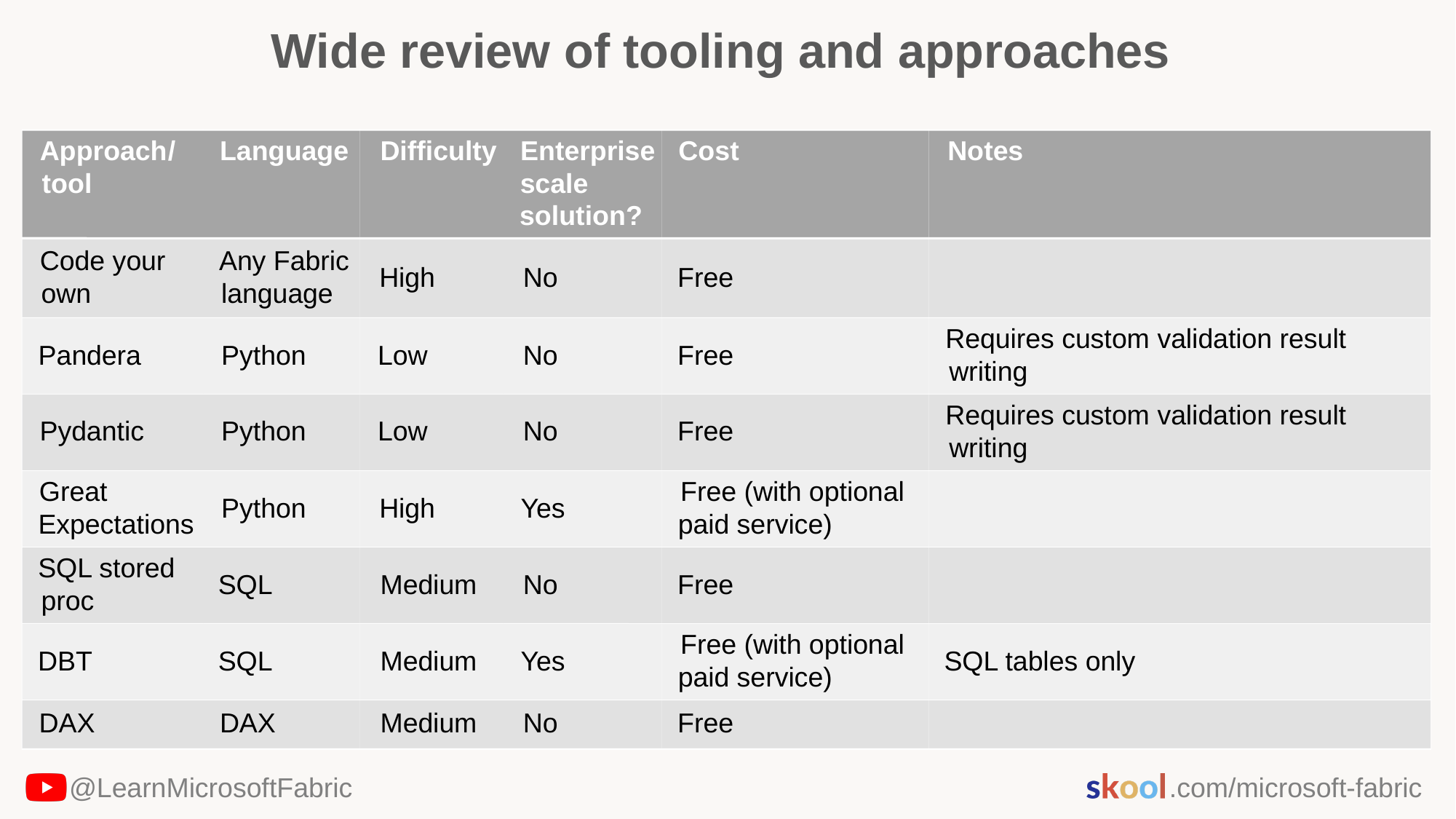

Wide review of tooling and approaches

Approach
/
Language
Difficulty
Enterprise
Cost
Notes
tool
scale
solution?

Code your
Any Fabric
High
No
Free
own
language

Requires custom validation result
Pandera
Python
Low
No
Free
writing

Requires custom validation result
Pydantic
Python
Low
No
Free
writing

Great
Free (with optional
Python
High
Yes
Expectations
paid service)

SQL stored
SQL
Medium
No
Free
proc

Free (with optional
DBT
SQL
Medium
Yes
SQL tables only
paid service)

DAX
DAX
Medium
No
Free